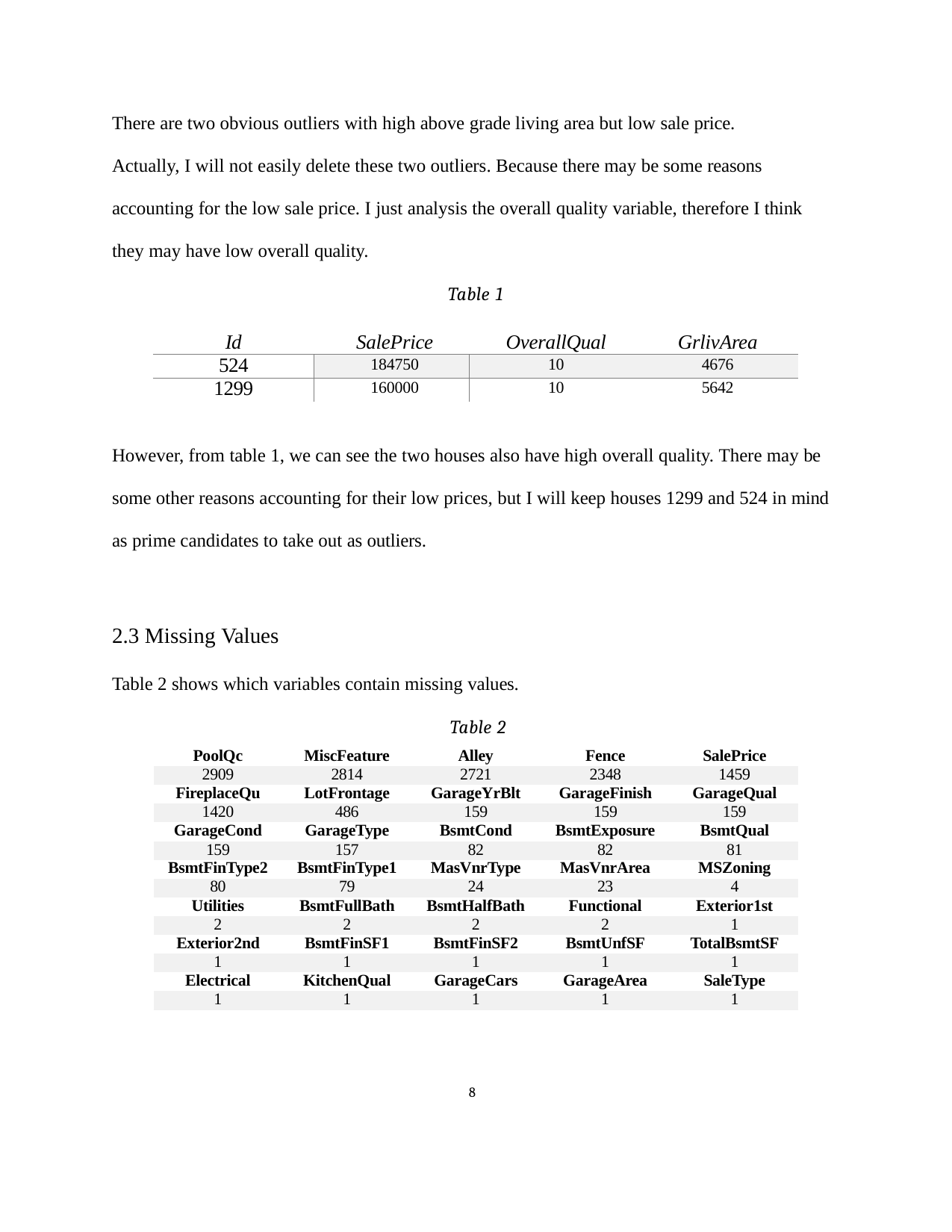

There are two obvious outliers with high above grade living area but low sale price.
Actually, I will not easily delete these two outliers. Because there may be some reasons accounting for the low sale price. I just analysis the overall quality variable, therefore I think they may have low overall quality.
Table 1
| Id | SalePrice | OverallQual | GrlivArea |
| --- | --- | --- | --- |
| 524 | 184750 | 10 | 4676 |
| 1299 | 160000 | 10 | 5642 |
However, from table 1, we can see the two houses also have high overall quality. There may be
some other reasons accounting for their low prices, but I will keep houses 1299 and 524 in mind as prime candidates to take out as outliers.
2.3 Missing Values
Table 2 shows which variables contain missing values.
Table 2
| PoolQc | MiscFeature | Alley | Fence | SalePrice |
| --- | --- | --- | --- | --- |
| 2909 | 2814 | 2721 | 2348 | 1459 |
| FireplaceQu | LotFrontage | GarageYrBlt | GarageFinish | GarageQual |
| 1420 | 486 | 159 | 159 | 159 |
| GarageCond | GarageType | BsmtCond | BsmtExposure | BsmtQual |
| 159 | 157 | 82 | 82 | 81 |
| BsmtFinType2 | BsmtFinType1 | MasVnrType | MasVnrArea | MSZoning |
| 80 | 79 | 24 | 23 | 4 |
| Utilities | BsmtFullBath | BsmtHalfBath | Functional | Exterior1st |
| 2 | 2 | 2 | 2 | 1 |
| Exterior2nd | BsmtFinSF1 | BsmtFinSF2 | BsmtUnfSF | TotalBsmtSF |
| 1 | 1 | 1 | 1 | 1 |
| Electrical | KitchenQual | GarageCars | GarageArea | SaleType |
| 1 | 1 | 1 | 1 | 1 |
8